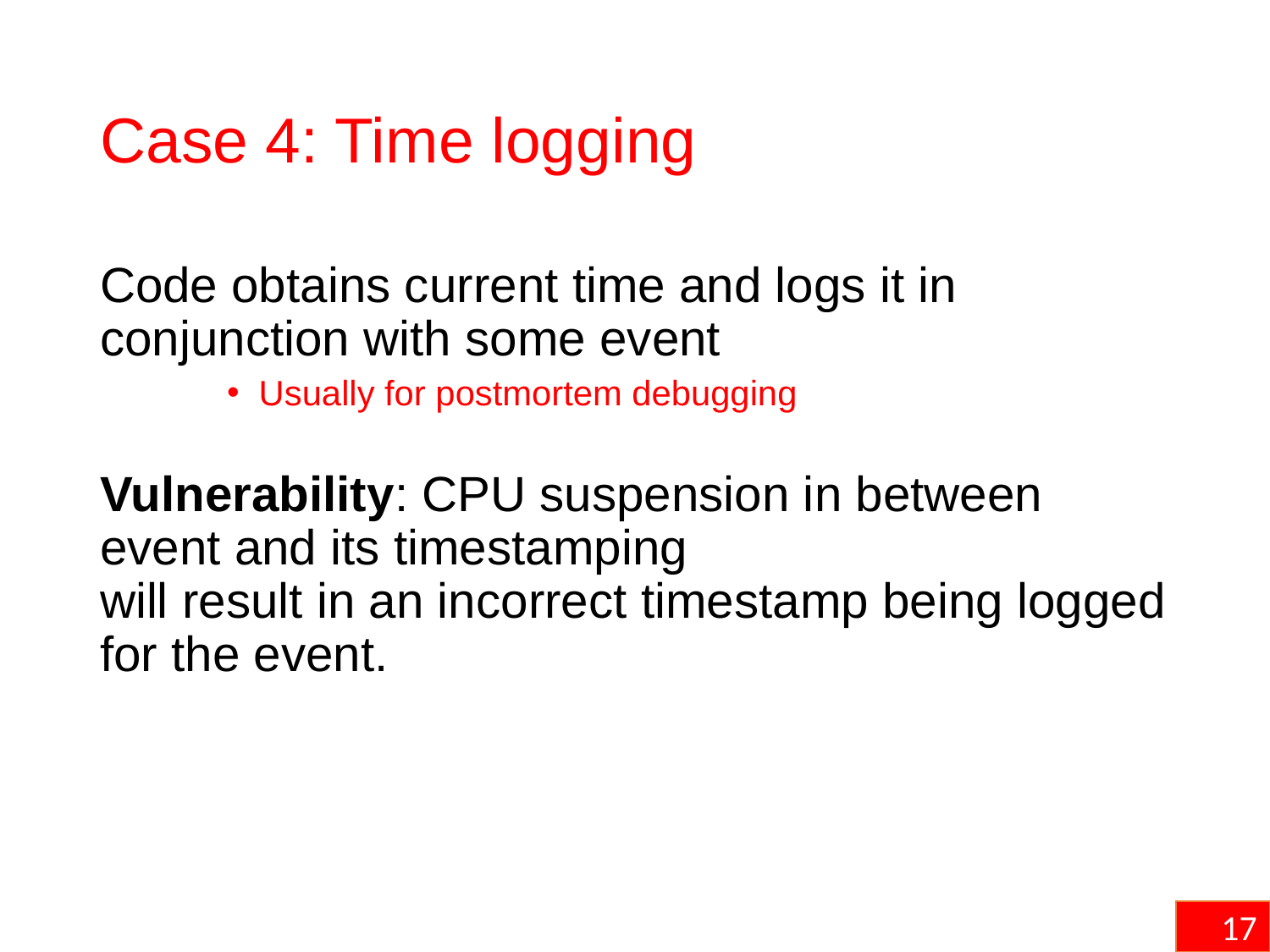

# Case 4: Time logging
Code obtains current time and logs it in conjunction with some event
Usually for postmortem debugging
Vulnerability: CPU suspension in between event and its timestamping
will result in an incorrect timestamp being logged for the event.
17